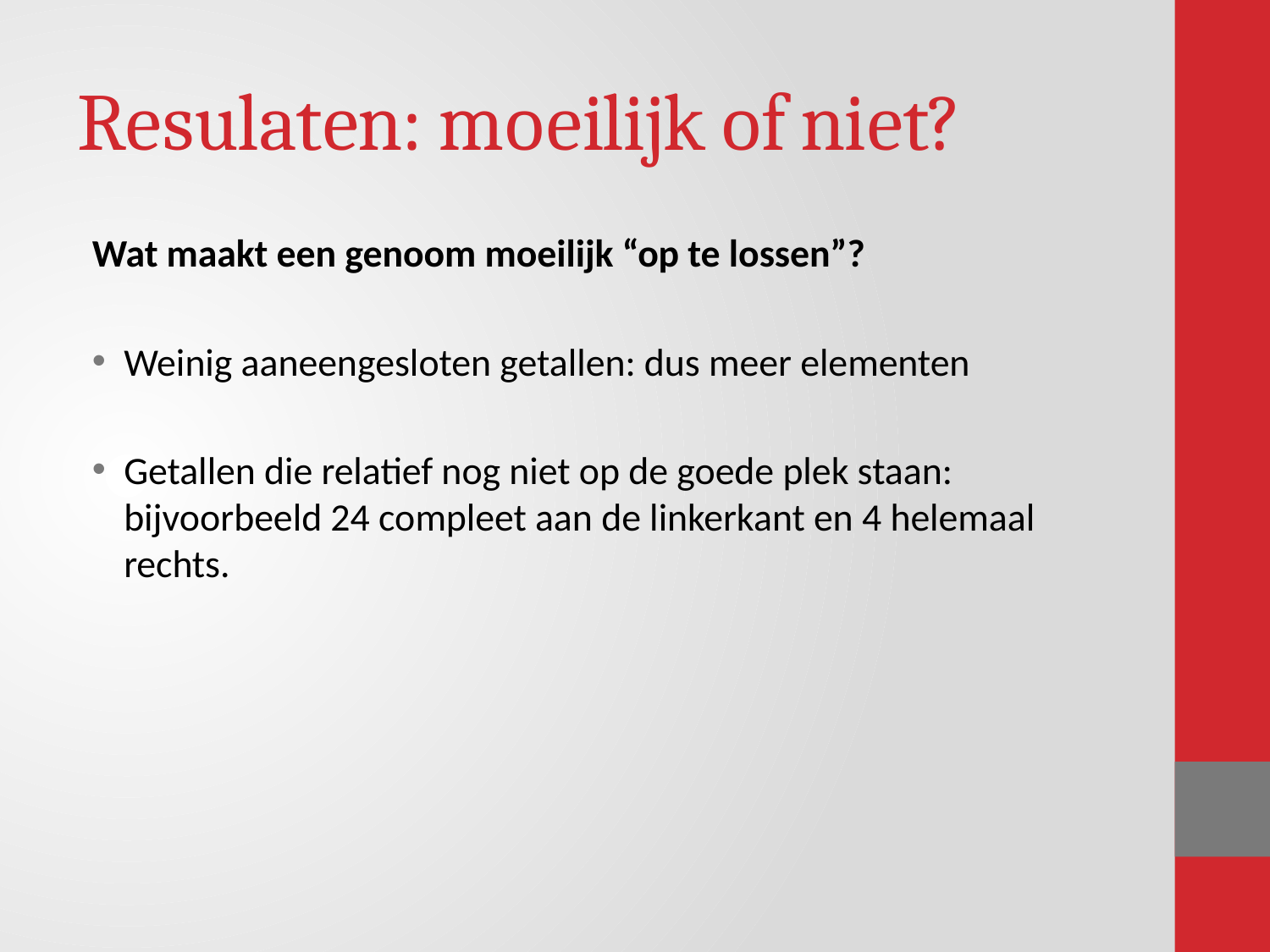

# Resulaten: moeilijk of niet?
Wat maakt een genoom moeilijk “op te lossen”?

Weinig aaneengesloten getallen: dus meer elementen

Getallen die relatief nog niet op de goede plek staan: bijvoorbeeld 24 compleet aan de linkerkant en 4 helemaal rechts.